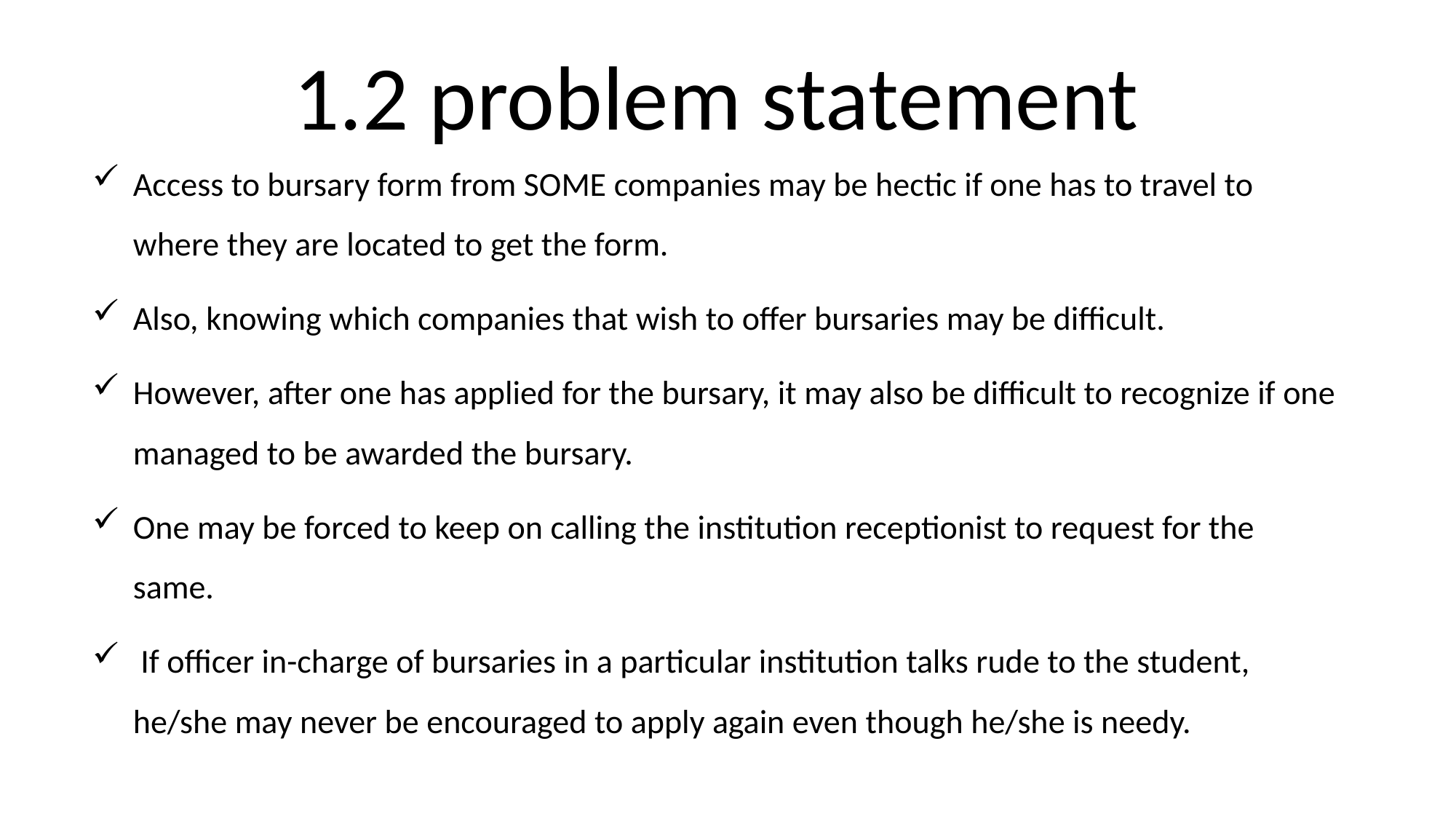

# 1.2 problem statement
Access to bursary form from SOME companies may be hectic if one has to travel to where they are located to get the form.
Also, knowing which companies that wish to offer bursaries may be difficult.
However, after one has applied for the bursary, it may also be difficult to recognize if one managed to be awarded the bursary.
One may be forced to keep on calling the institution receptionist to request for the same.
 If officer in-charge of bursaries in a particular institution talks rude to the student, he/she may never be encouraged to apply again even though he/she is needy.